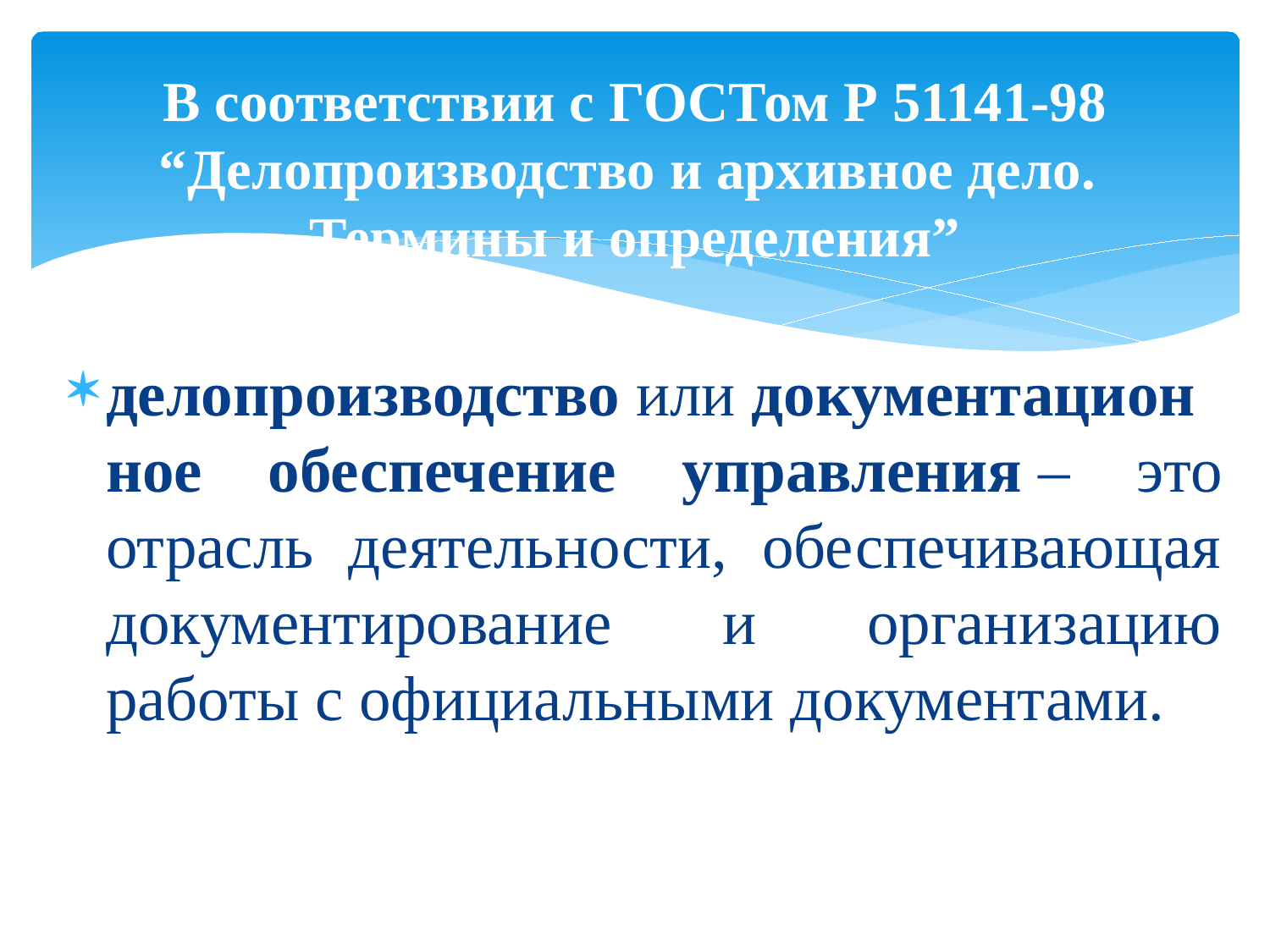

# В соответствии с ГОСТом Р 51141-98 “Делопроизводство и архивное дело. Термины и определения”
делопроизводство или документационное обеспечение управления – это отрасль деятельности, обеспечивающая документирование и организацию работы с официальными документами.